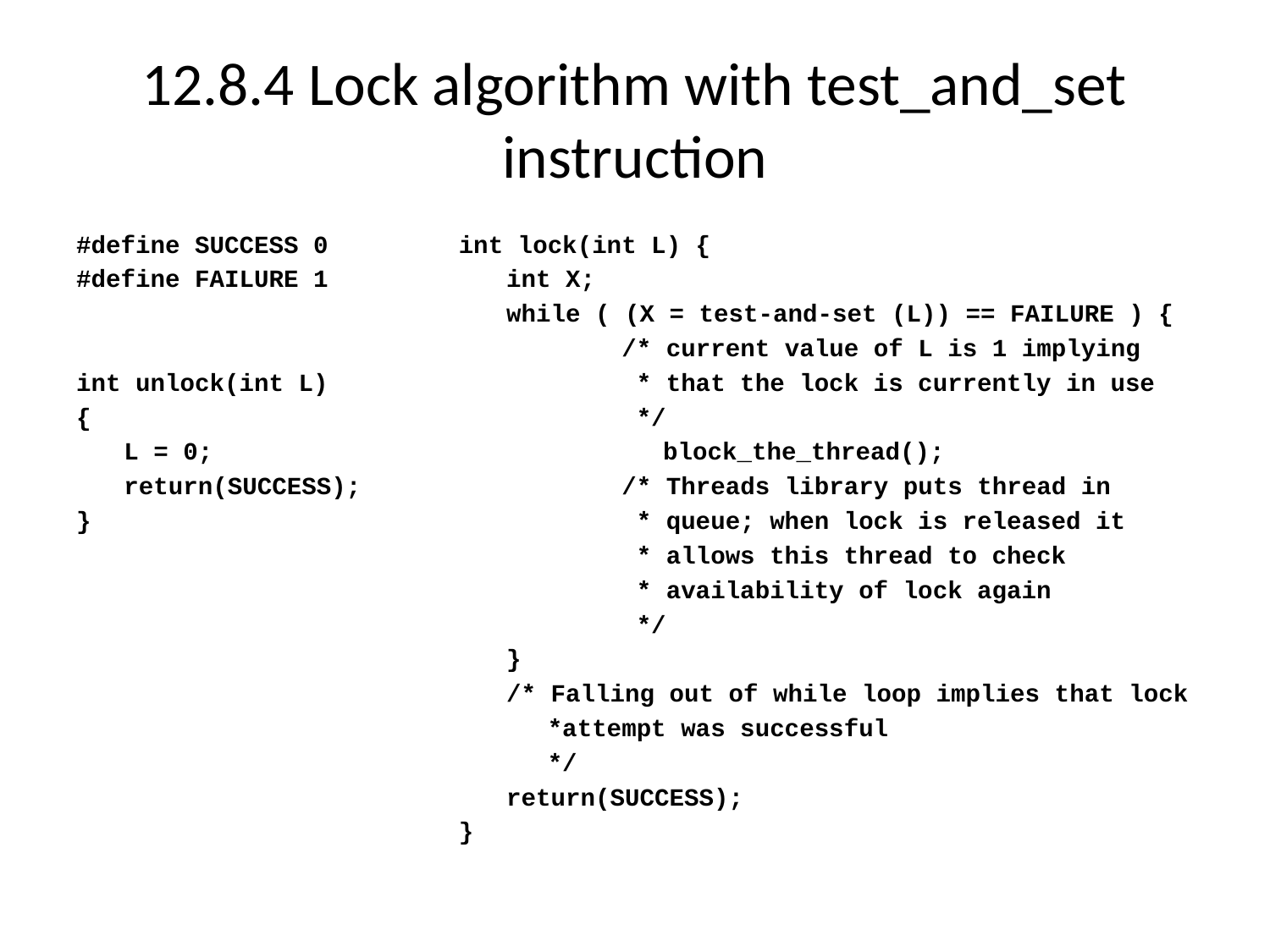

# 12.8.4 Lock algorithm with test_and_set instruction
#define SUCCESS 0
#define FAILURE 1

int unlock(int L)
{
	L = 0;
	return(SUCCESS);
}

int lock(int L) {
	int X;
	while ( (X = test-and-set (L)) == FAILURE ) {
           /* current value of L is 1 implying
            * that the lock is currently in use
            */
		  block_the_thread();
           /* Threads library puts thread in
            * queue; when lock is released it
            * allows this thread to check
            * availability of lock again
            */
	}
	/* Falling out of while loop implies that lock
      *attempt was successful
      */
	return(SUCCESS);
}